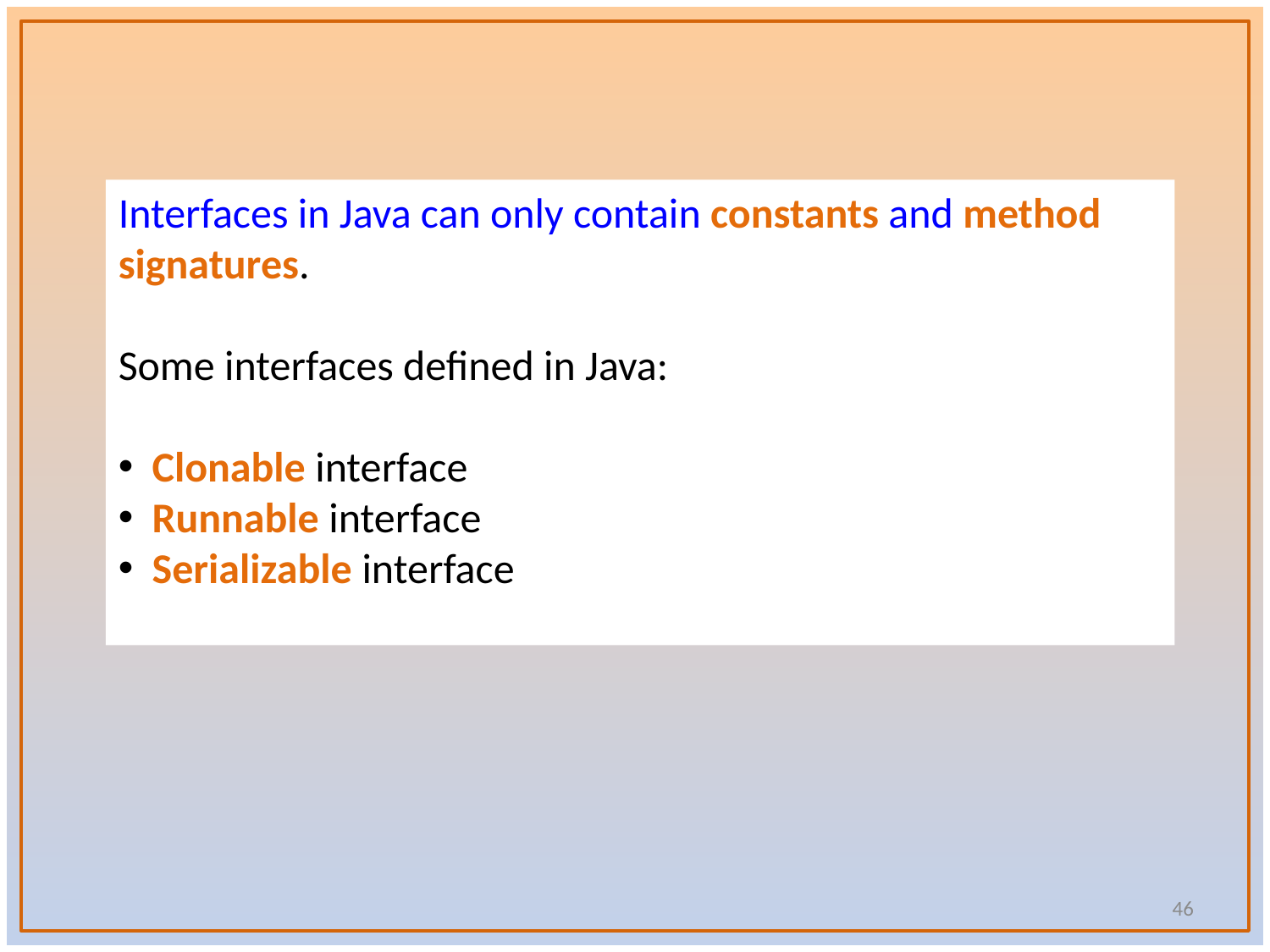

Interfaces in Java can only contain constants and method signatures.

Some interfaces defined in Java:

  Clonable interface
  Runnable interface
  Serializable interface

46